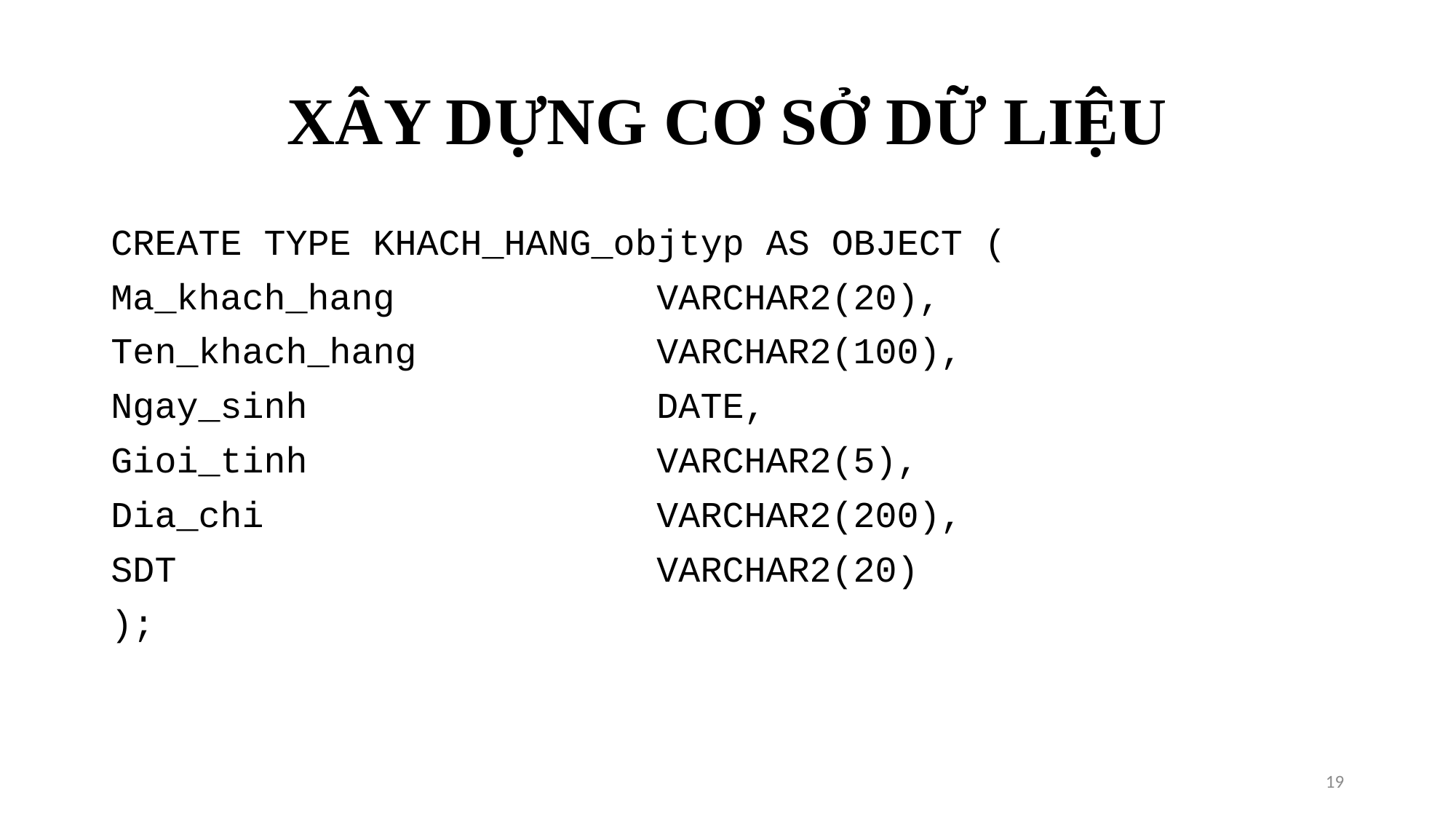

# XÂY DỰNG CƠ SỞ DỮ LIỆU
CREATE TYPE KHACH_HANG_objtyp AS OBJECT (
Ma_khach_hang			VARCHAR2(20),
Ten_khach_hang			VARCHAR2(100),
Ngay_sinh				DATE,
Gioi_tinh				VARCHAR2(5),
Dia_chi				VARCHAR2(200),
SDT					VARCHAR2(20)
);

19